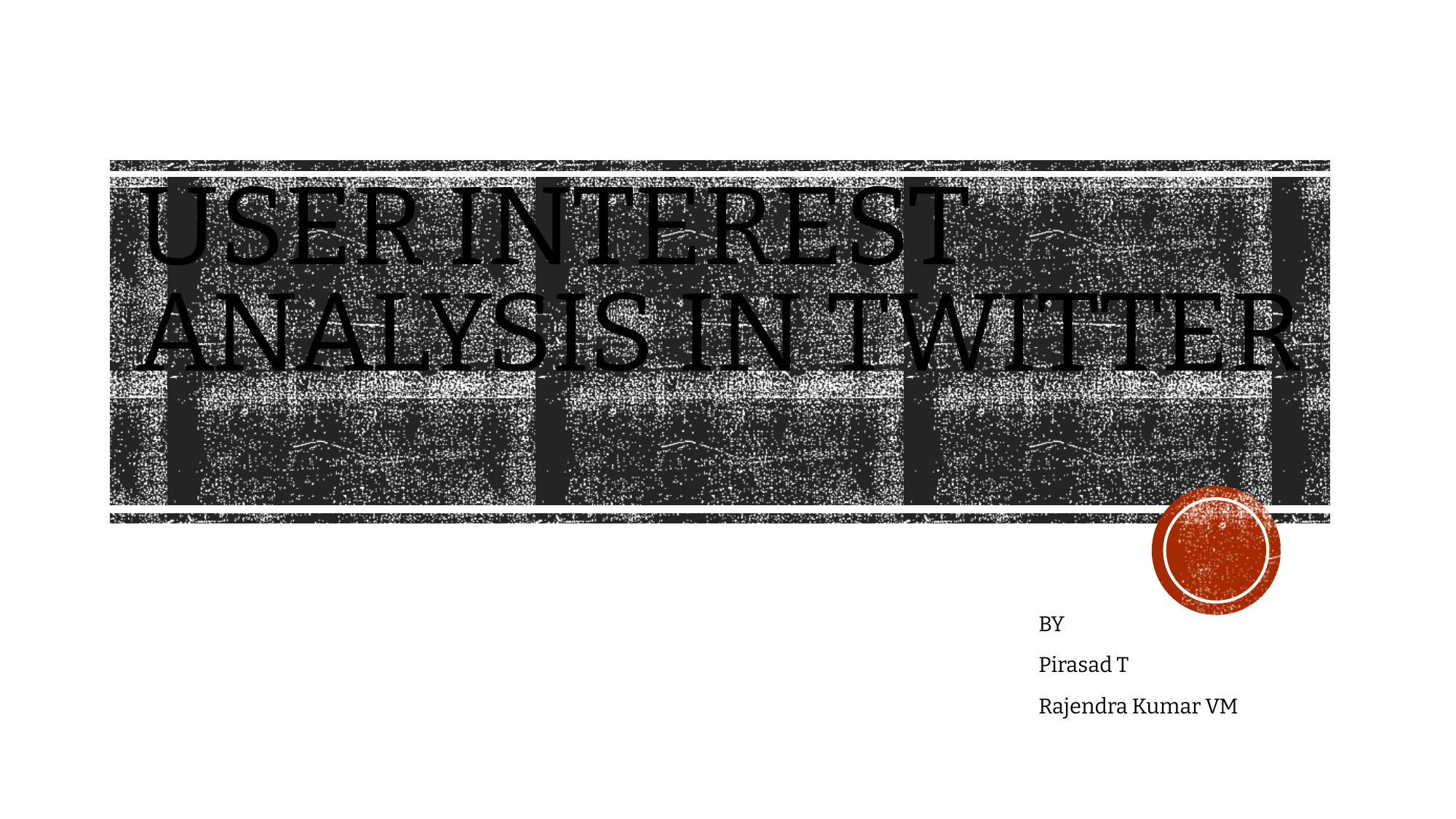

# USER INTEREST ANALYSIS IN TWITTER
BY
Pirasad T
Rajendra Kumar VM